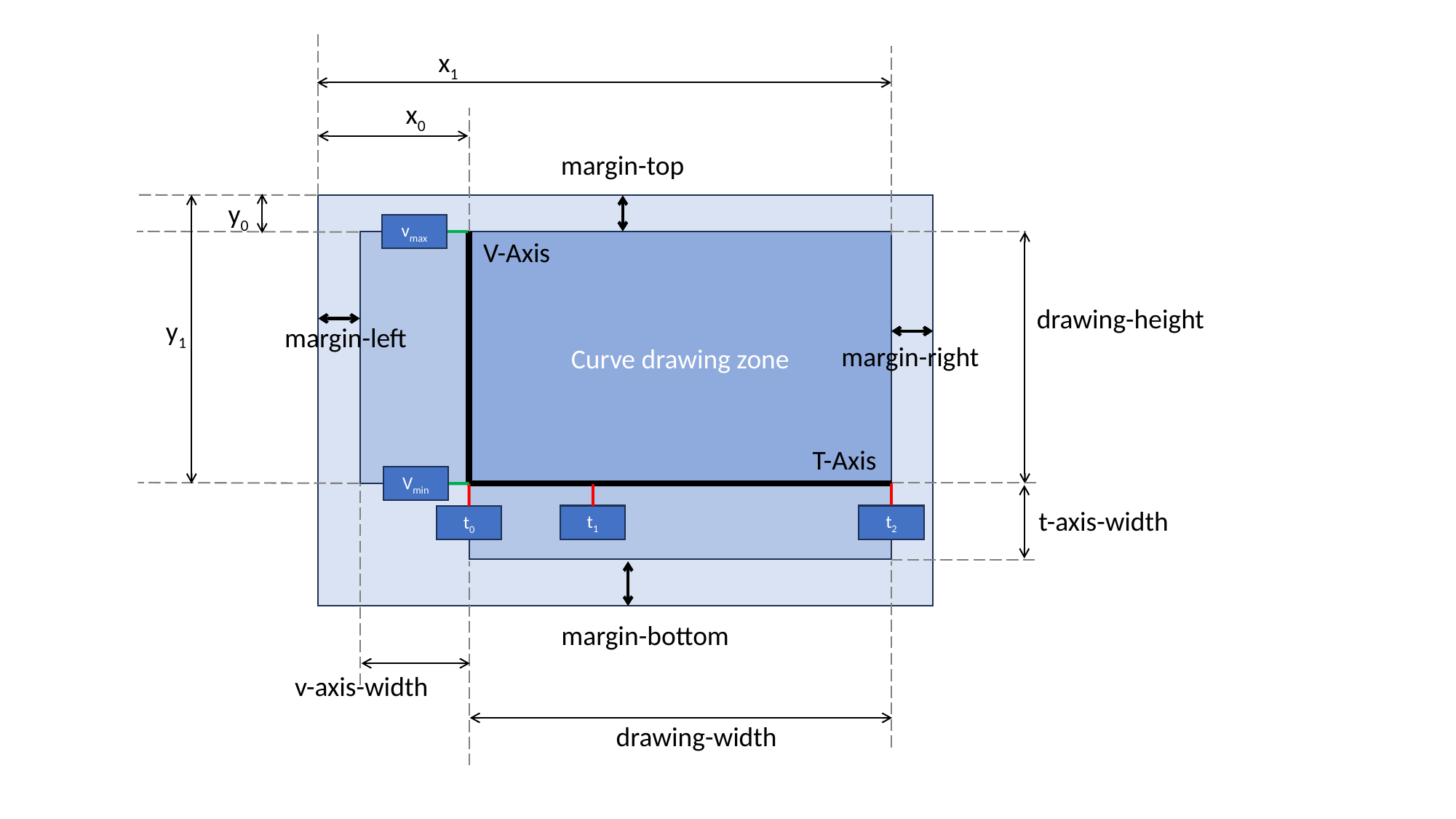

x1
x0
margin-top
y0

vmax
V-Axis
Curve drawing zone

drawing-height
y1
margin-left
margin-right
T-Axis
Vmin

t-axis-width
t1
t2
t0
margin-bottom
v-axis-width
drawing-width